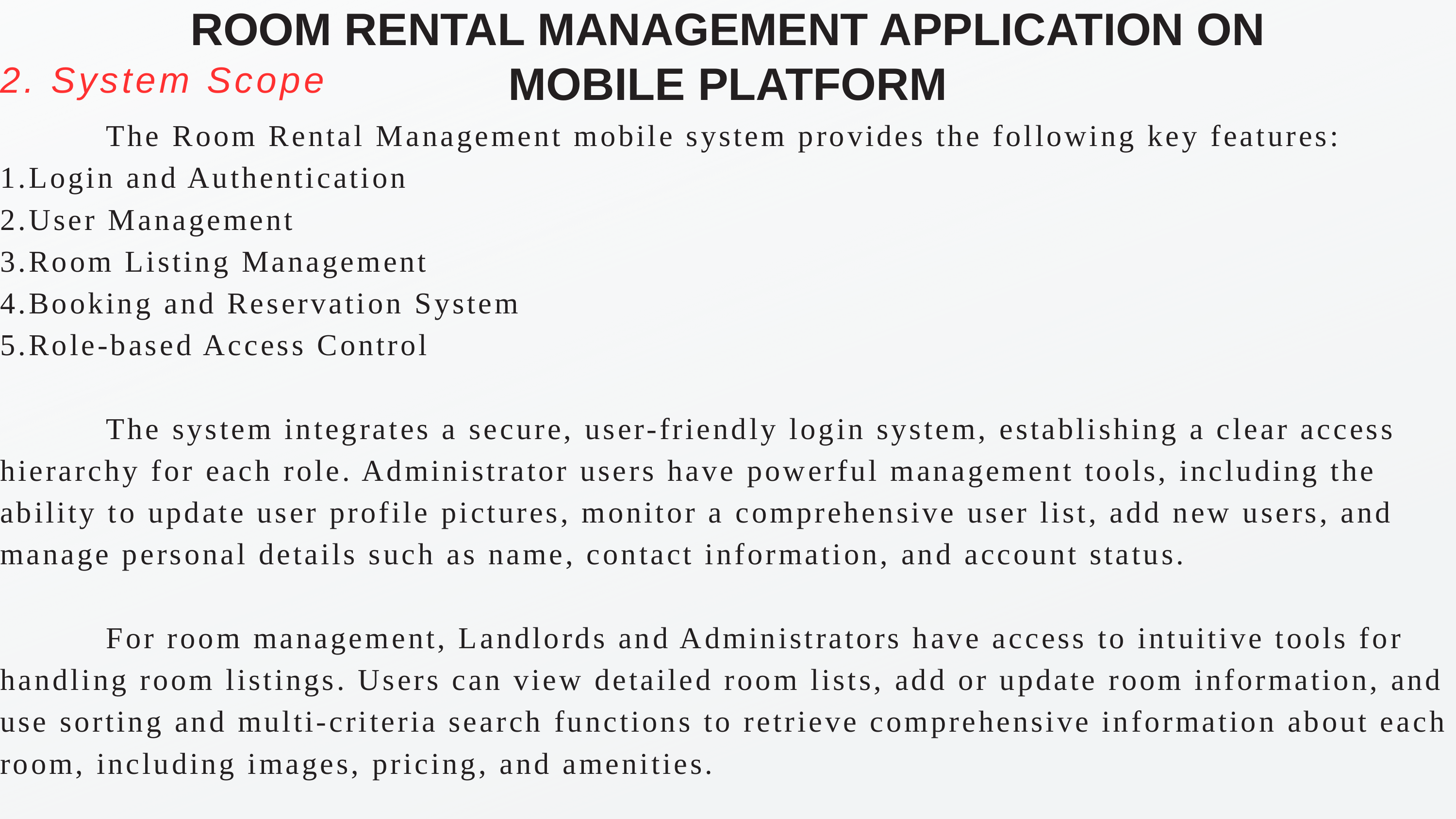

ROOM RENTAL MANAGEMENT APPLICATION ON MOBILE PLATFORM
2. System Scope
          The Room Rental Management mobile system provides the following key features:
1.Login and Authentication
2.User Management
3.Room Listing Management
4.Booking and Reservation System
5.Role-based Access Control

          The system integrates a secure, user-friendly login system, establishing a clear access hierarchy for each role. Administrator users have powerful management tools, including the ability to update user profile pictures, monitor a comprehensive user list, add new users, and manage personal details such as name, contact information, and account status.

          For room management, Landlords and Administrators have access to intuitive tools for handling room listings. Users can view detailed room lists, add or update room information, and use sorting and multi-criteria search functions to retrieve comprehensive information about each room, including images, pricing, and amenities.